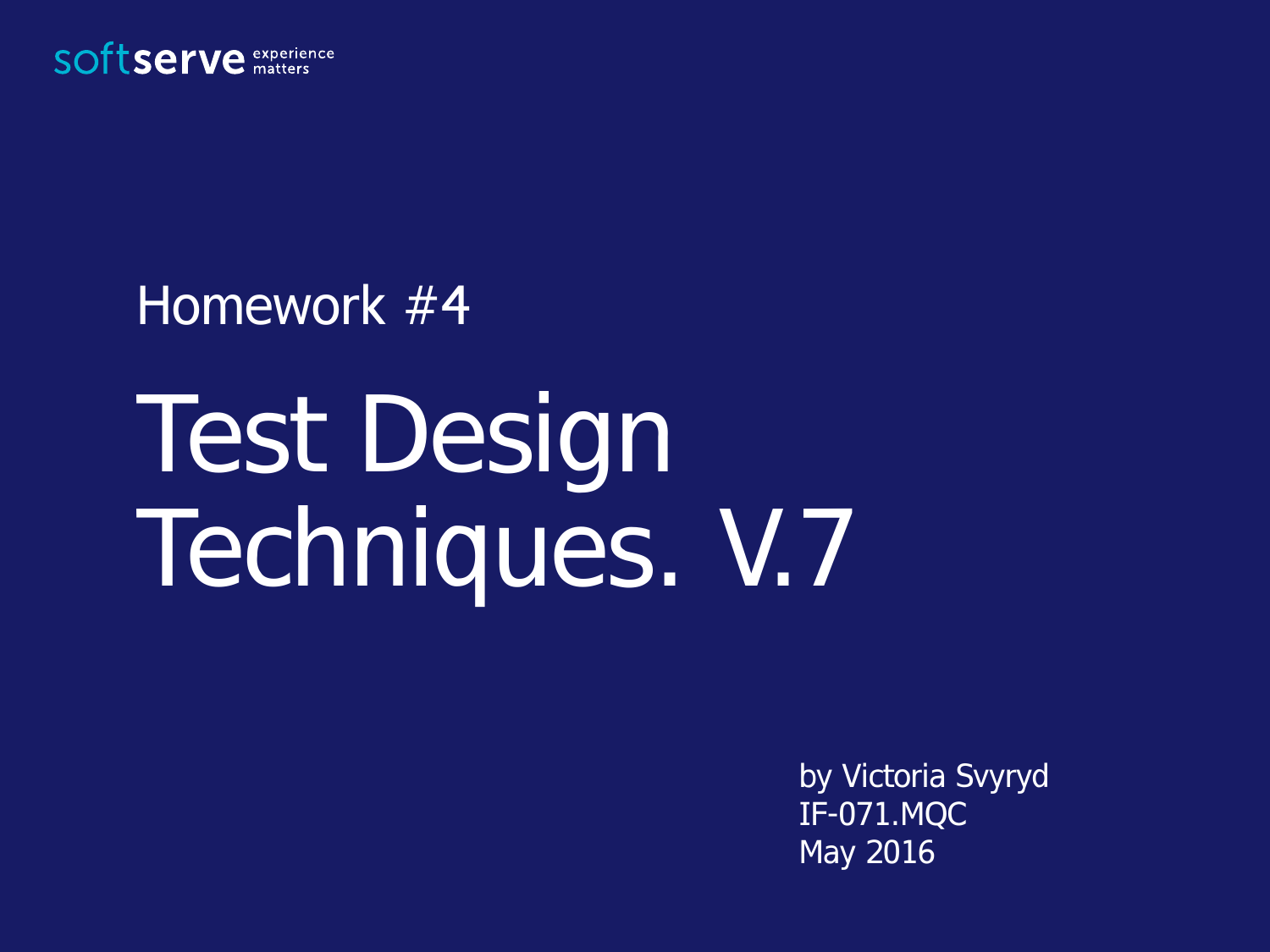

Homework #4
# Test Design Techniques. V.7
by Victoria Svyryd
IF-071.MQC
May 2016